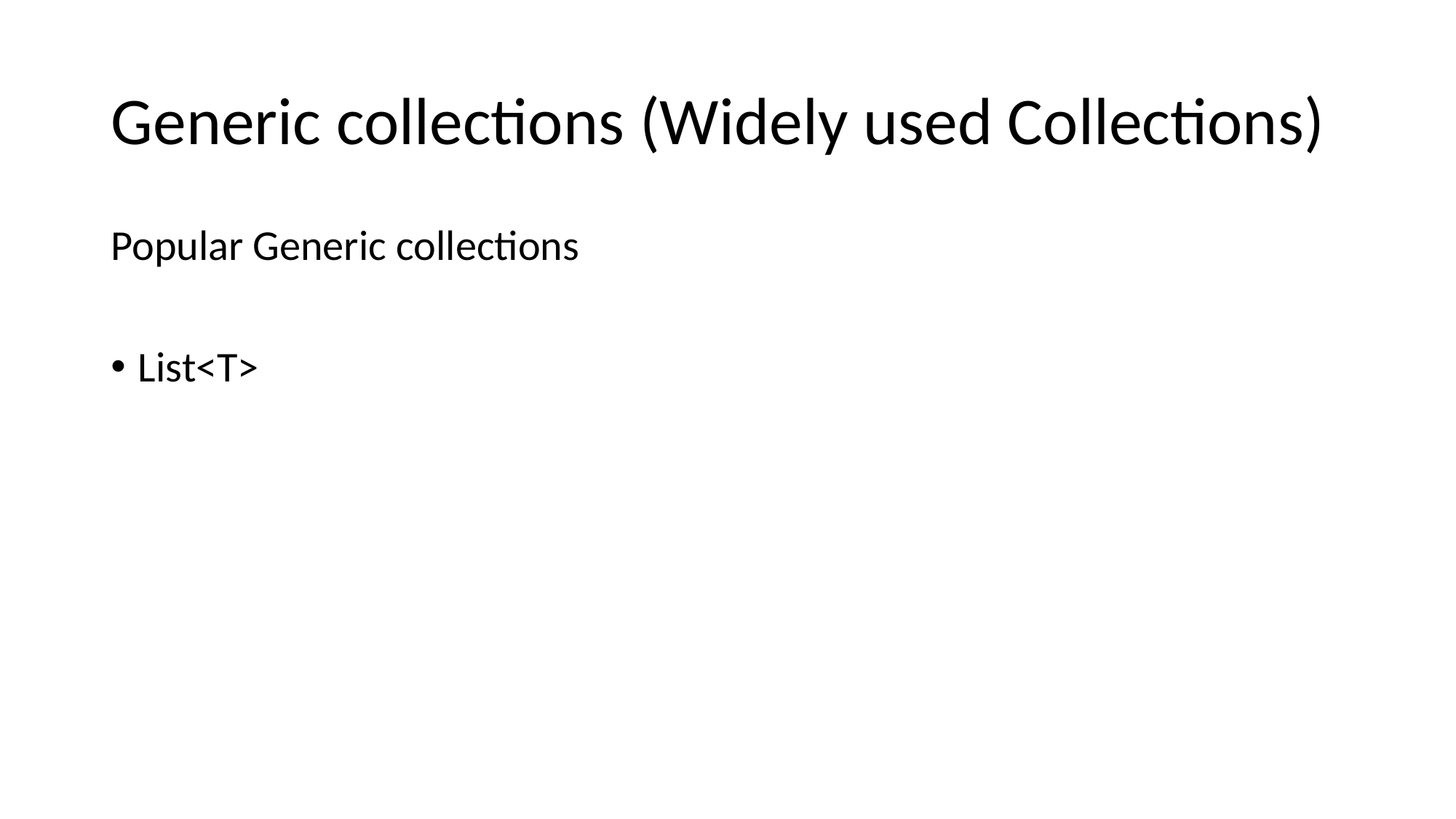

# Generic collections (Widely used Collections)
Popular Generic collections

List<T>